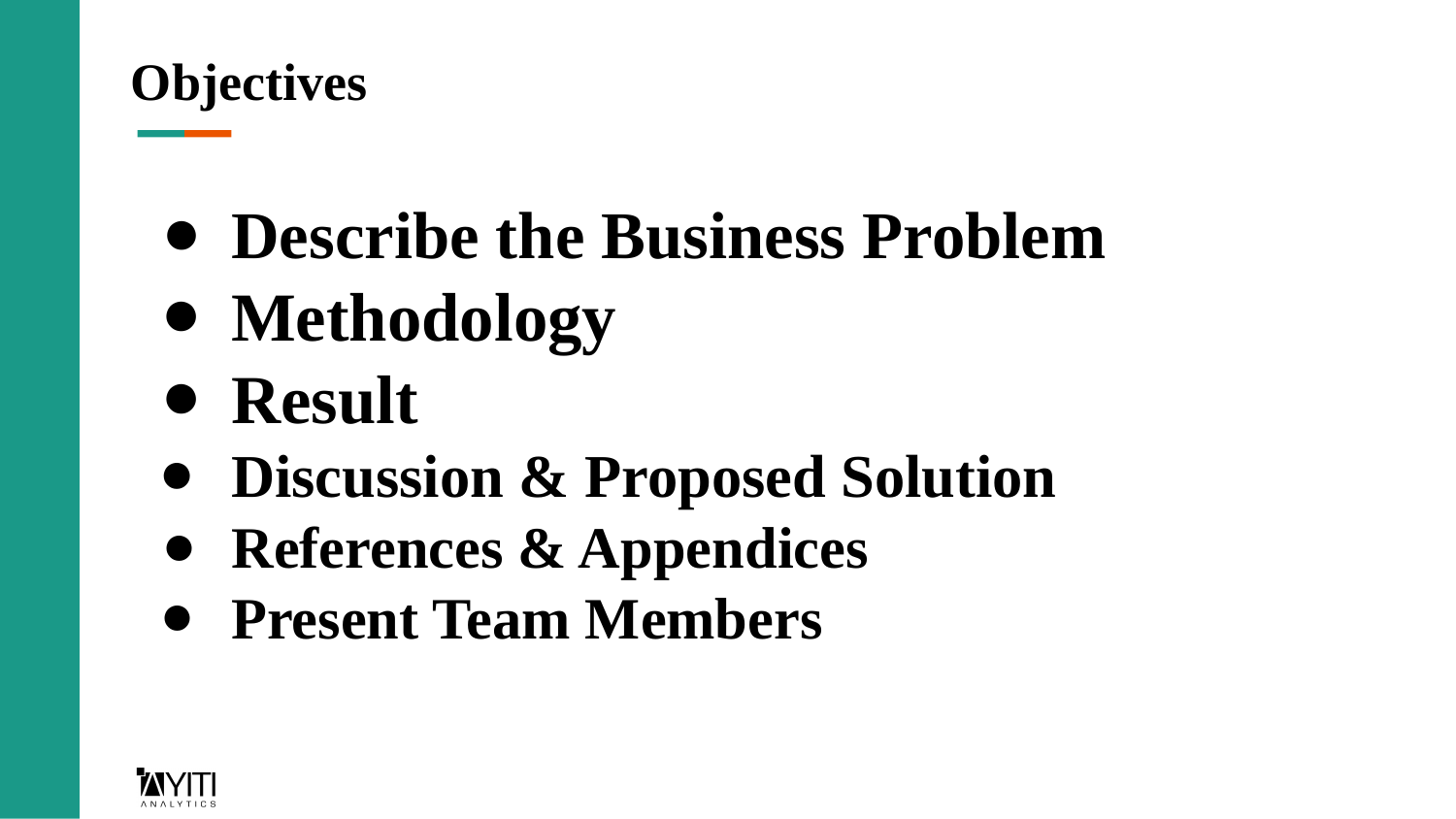

# Objectives
Describe the Business Problem
Methodology
Result
Discussion & Proposed Solution
References & Appendices
Present Team Members